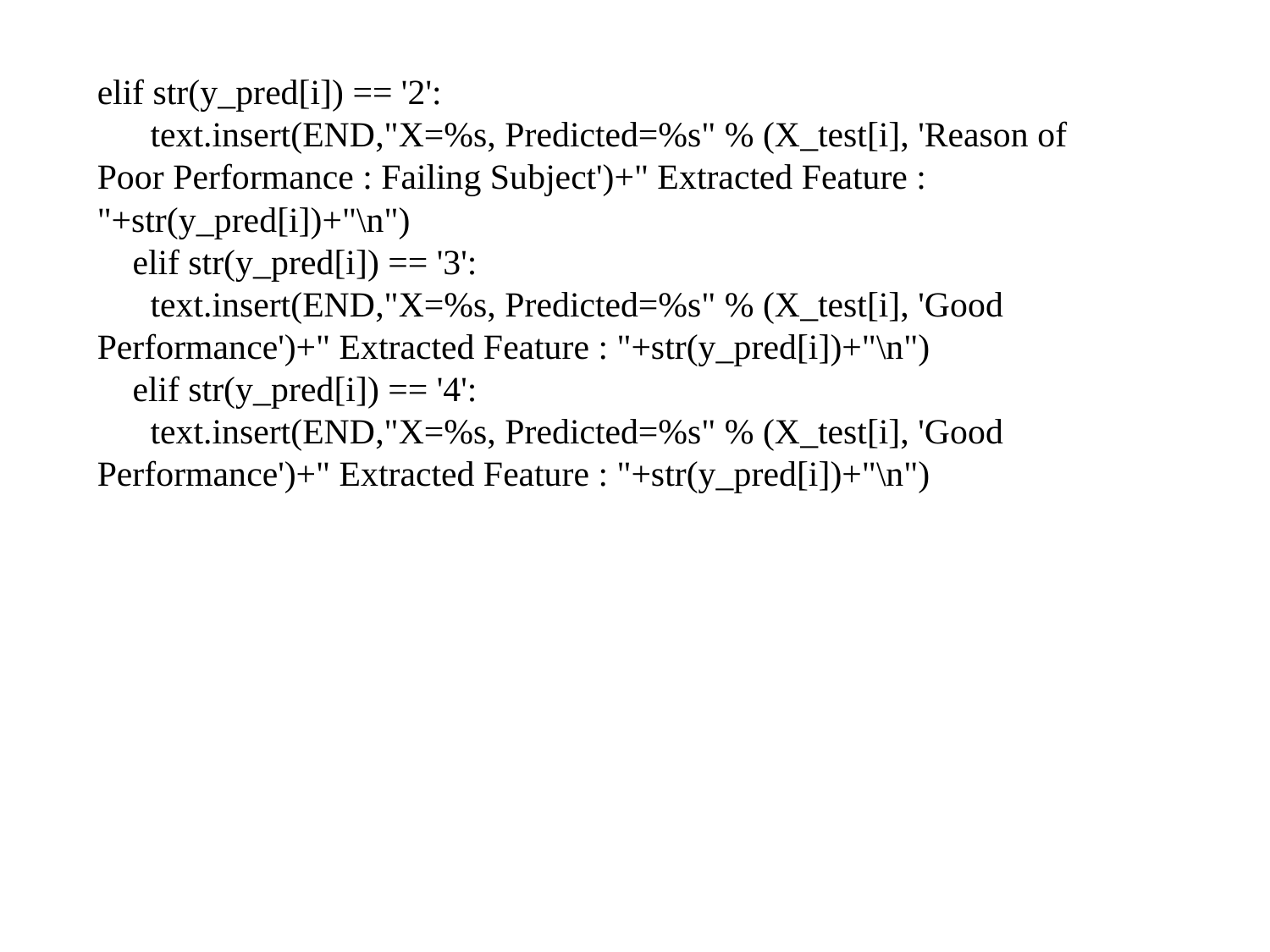

elif str(y_pred[i]) == '2':
      text.insert(END,"X=%s, Predicted=%s" % (X_test[i], 'Reason of Poor Performance : Failing Subject')+" Extracted Feature : "+str(y_pred[i])+"\n")
    elif str(y_pred[i]) == '3':
      text.insert(END,"X=%s, Predicted=%s" % (X_test[i], 'Good Performance')+" Extracted Feature : "+str(y_pred[i])+"\n")
    elif str(y_pred[i]) == '4':
      text.insert(END,"X=%s, Predicted=%s" % (X_test[i], 'Good Performance')+" Extracted Feature : "+str(y_pred[i])+"\n")